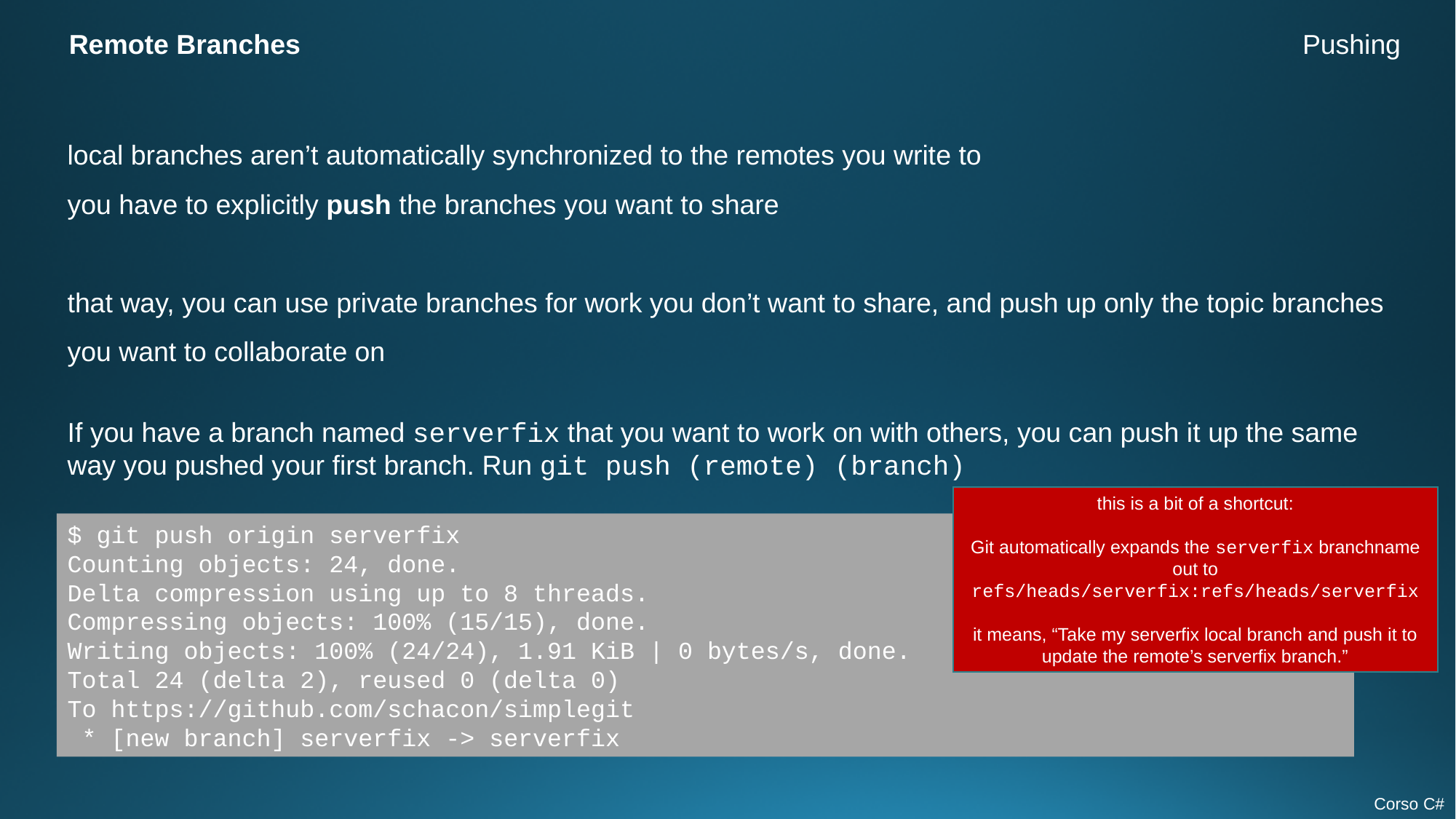

Remote Branches
Pushing
local branches aren’t automatically synchronized to the remotes you write to
you have to explicitly push the branches you want to share

that way, you can use private branches for work you don’t want to share, and push up only the topic branches you want to collaborate on
If you have a branch named serverfix that you want to work on with others, you can push it up the same way you pushed your first branch. Run git push (remote) (branch)
this is a bit of a shortcut:

Git automatically expands the serverfix branchname out to refs/heads/serverfix:refs/heads/serverfix

it means, “Take my serverfix local branch and push it to update the remote’s serverfix branch.”
$ git push origin serverfix
Counting objects: 24, done.
Delta compression using up to 8 threads.
Compressing objects: 100% (15/15), done.
Writing objects: 100% (24/24), 1.91 KiB | 0 bytes/s, done.
Total 24 (delta 2), reused 0 (delta 0)
To https://github.com/schacon/simplegit
 * [new branch] serverfix -> serverfix
Corso C#